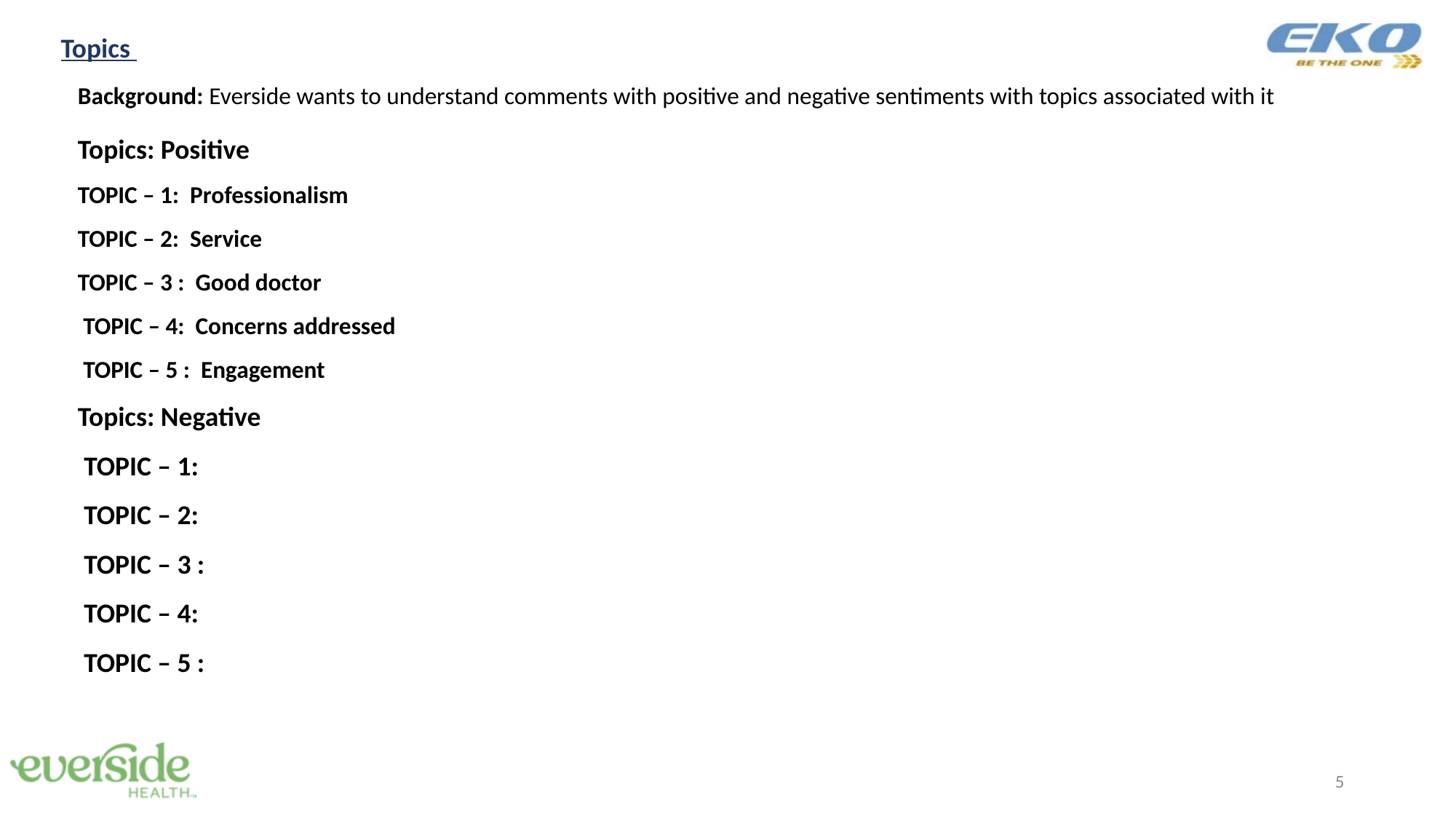

Topics
Background: Everside wants to understand comments with positive and negative sentiments with topics associated with it
Topics: Positive
TOPIC – 1:  Professionalism
TOPIC – 2:  Service
TOPIC – 3 :  Good doctor
 TOPIC – 4:  Concerns addressed
 TOPIC – 5 :  Engagement
Topics: Negative
 TOPIC – 1:
 TOPIC – 2:
 TOPIC – 3 :
 TOPIC – 4:
 TOPIC – 5 :

5